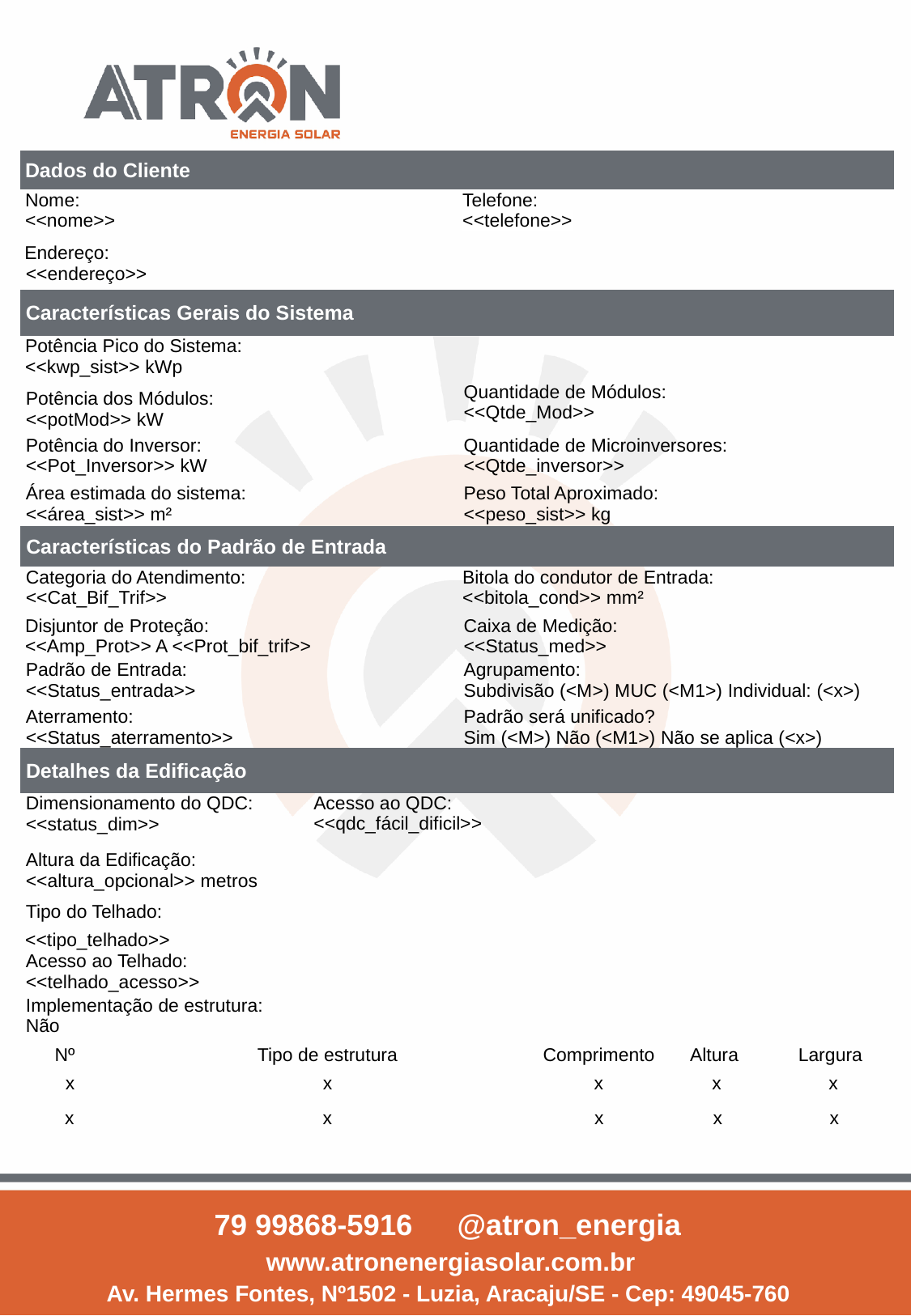

| Dados do Cliente |  |  |  |  |  |  |
| --- | --- | --- | --- | --- | --- | --- |
| Nome: <<nome>> |  |  | Telefone: <<telefone>> |  |  |  |
| Endereço: <<endereço>> |  |  |  |  |  |  |
| Características Gerais do Sistema |  |  |  |  |  |  |
| Potência Pico do Sistema: <<kwp\_sist>> kWp |  |  |  |  |  |  |
| Potência dos Módulos: <<potMod>> kW |  |  | Quantidade de Módulos: <<Qtde\_Mod>> |  |  |  |
| Potência do Inversor: <<Pot\_Inversor>> kW |  |  | Quantidade de Microinversores: <<Qtde\_inversor>> |  |  |  |
| Área estimada do sistema: <<área\_sist>> m² |  |  | Peso Total Aproximado: <<peso\_sist>> kg |  |  |  |
| Características do Padrão de Entrada |  |  |  |  |  |  |
| Categoria do Atendimento: <<Cat\_Bif\_Trif>> |  |  | Bitola do condutor de Entrada: <<bitola\_cond>> mm² |  |  |  |
| Disjuntor de Proteção: <<Amp\_Prot>> A <<Prot\_bif\_trif>> |  |  | Caixa de Medição: <<Status\_med>> |  |  |  |
| Padrão de Entrada: <<Status\_entrada>> |  |  | Agrupamento: Subdivisão (<M>) MUC (<M1>) Individual: (<x>) |  |  |  |
| Aterramento: <<Status\_aterramento>> |  |  | Padrão será unificado? Sim (<M>) Não (<M1>) Não se aplica (<x>) |  |  |  |
| Detalhes da Edificação |  |  |  |  |  |  |
| Dimensionamento do QDC: <<status\_dim>> |  | Acesso ao QDC: <<qdc\_fácil\_dificil>> |  |  |  |  |
| Altura da Edificação: <<altura\_opcional>> metros |  |  |  |  |  |  |
| Tipo do Telhado: <<tipo\_telhado>> |  |  |  |  |  |  |
| Acesso ao Telhado: <<telhado\_acesso>> |  |  |  |  |  |  |
| Implementação de estrutura: Não |  |  |  |  |  |  |
| Nº | Tipo de estrutura |  |  | Comprimento | Altura | Largura |
| x | x |  |  | x | x | x |
| x | x |  |  | x | x | x |

79 99868-5916	@atron_energia
www.atronenergiasolar.com.br
Av. Hermes Fontes, Nº1502 - Luzia, Aracaju/SE - Cep: 49045-760